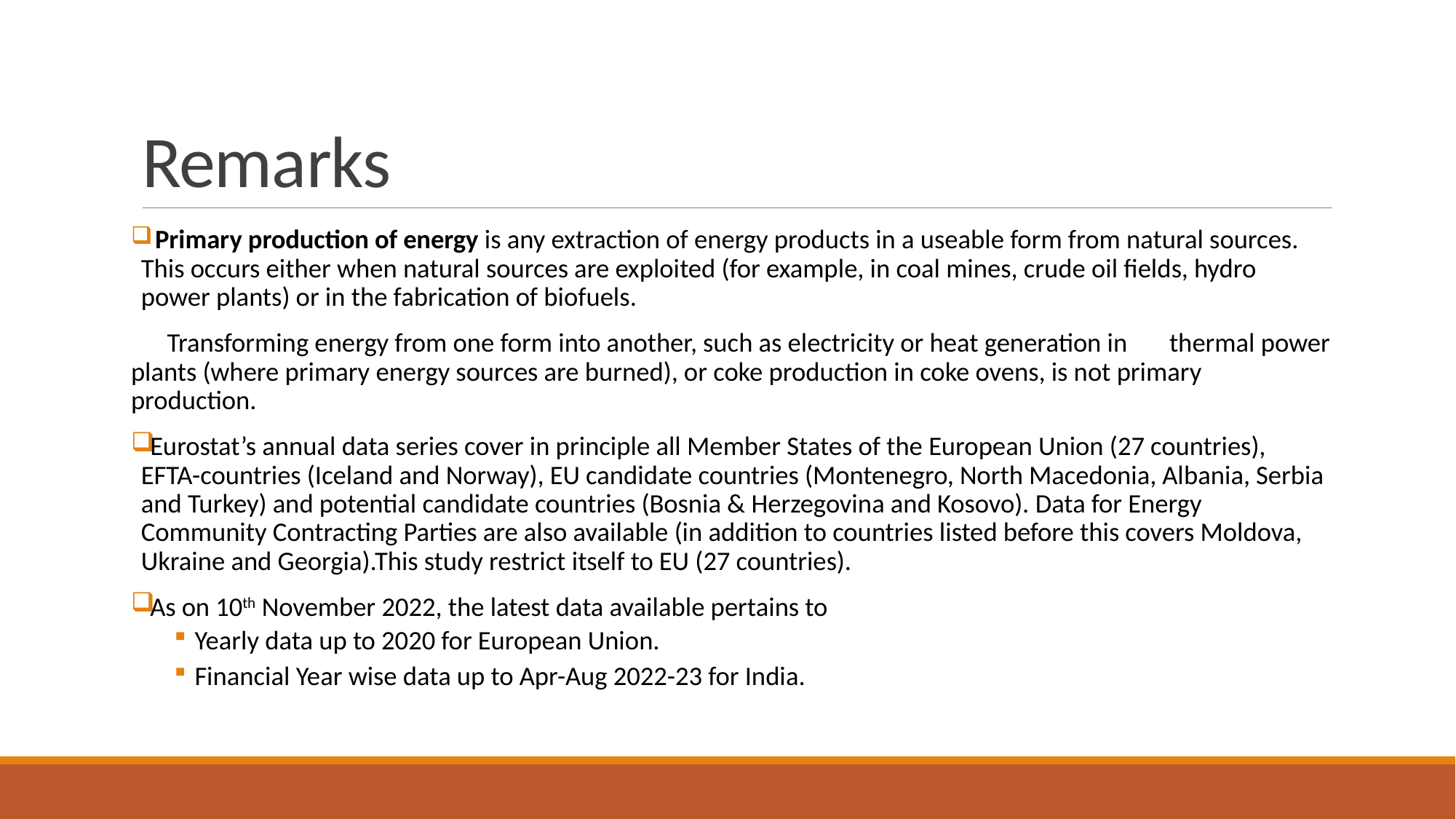

# Remarks
 Primary production of energy is any extraction of energy products in a useable form from natural sources. This occurs either when natural sources are exploited (for example, in coal mines, crude oil fields, hydro power plants) or in the fabrication of biofuels.
      Transforming energy from one form into another, such as electricity or heat generation in       thermal power plants (where primary energy sources are burned), or coke production in coke ovens, is not primary production.
Eurostat’s annual data series cover in principle all Member States of the European Union (27 countries), EFTA-countries (Iceland and Norway), EU candidate countries (Montenegro, North Macedonia, Albania, Serbia and Turkey) and potential candidate countries (Bosnia & Herzegovina and Kosovo). Data for Energy Community Contracting Parties are also available (in addition to countries listed before this covers Moldova, Ukraine and Georgia).This study restrict itself to EU (27 countries).
As on 10th November 2022, the latest data available pertains to
Yearly data up to 2020 for European Union.
Financial Year wise data up to Apr-Aug 2022-23 for India.